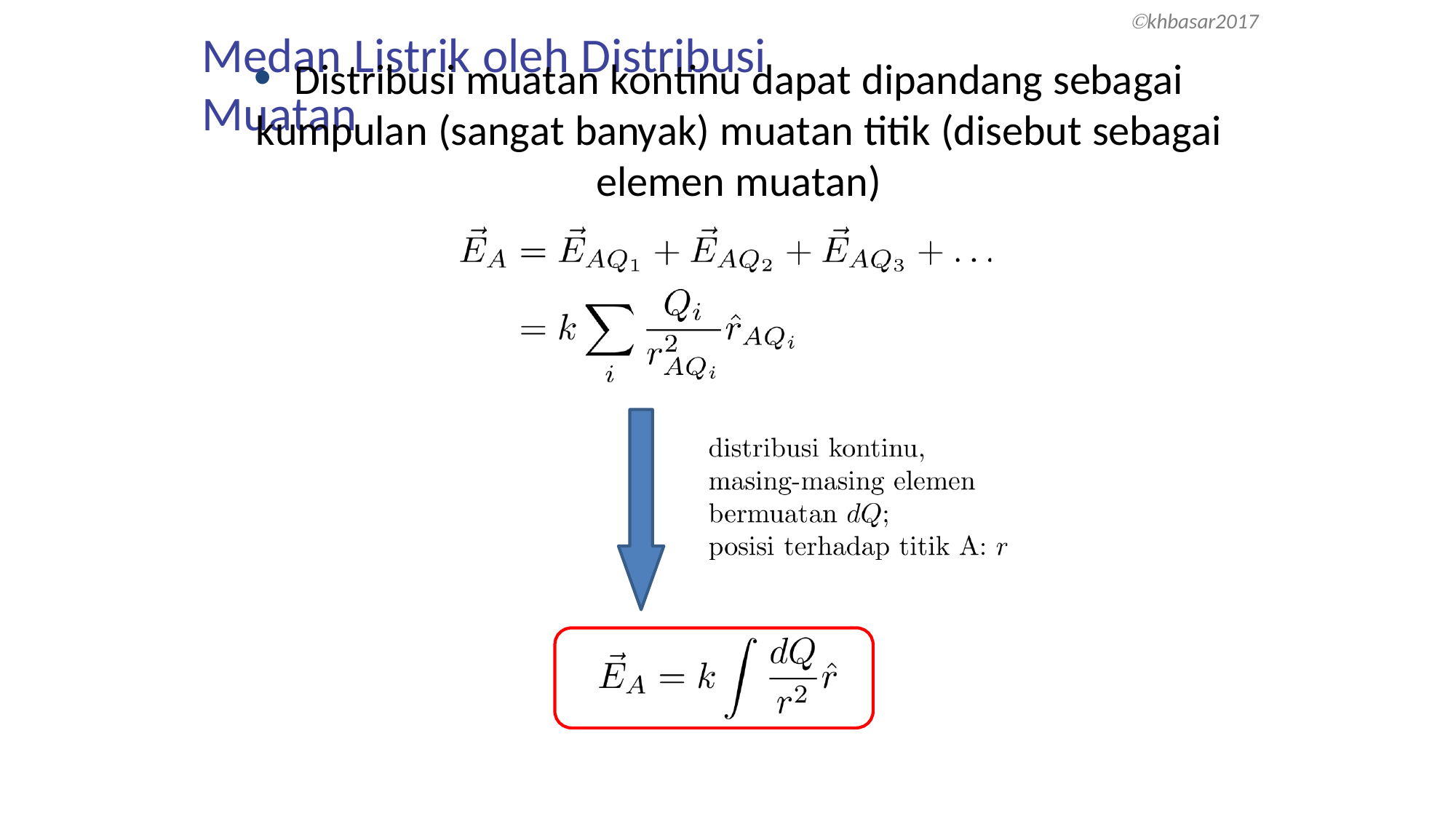

©khbasar2017
Medan Listrik oleh Distribusi Muatan
# Distribusi muatan kontinu dapat dipandang sebagai kumpulan (sangat banyak) muatan titik (disebut sebagai elemen muatan)